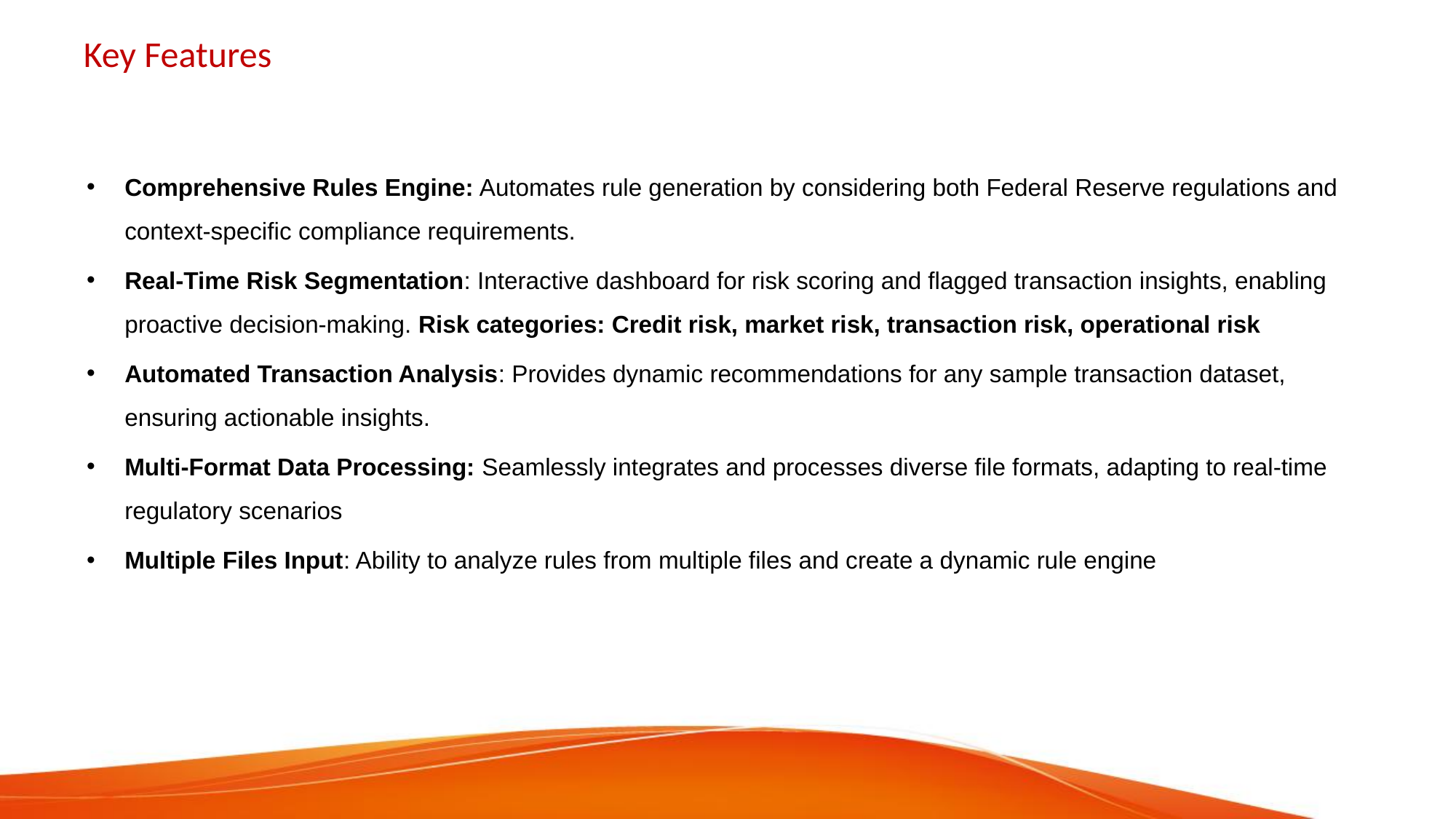

# Key Features

Comprehensive Rules Engine: Automates rule generation by considering both Federal Reserve regulations and context-specific compliance requirements.
Real-Time Risk Segmentation: Interactive dashboard for risk scoring and flagged transaction insights, enabling proactive decision-making. Risk categories: Credit risk, market risk, transaction risk, operational risk
Automated Transaction Analysis: Provides dynamic recommendations for any sample transaction dataset, ensuring actionable insights.
Multi-Format Data Processing: Seamlessly integrates and processes diverse file formats, adapting to real-time regulatory scenarios
Multiple Files Input: Ability to analyze rules from multiple files and create a dynamic rule engine